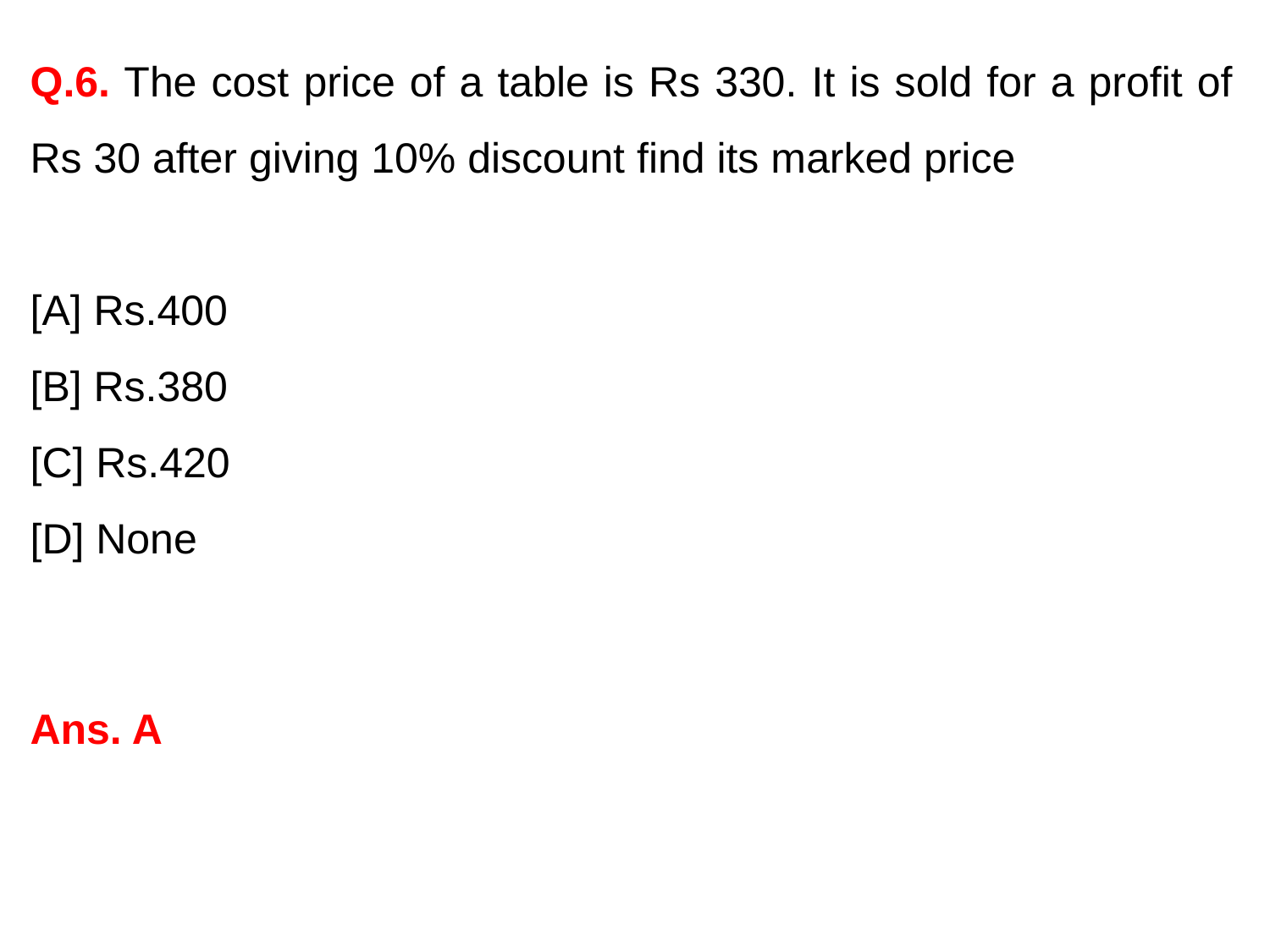

Q.6. The cost price of a table is Rs 330. It is sold for a profit of Rs 30 after giving 10% discount find its marked price

[A] Rs.400
[B] Rs.380
[C] Rs.420
[D] None
Ans. A